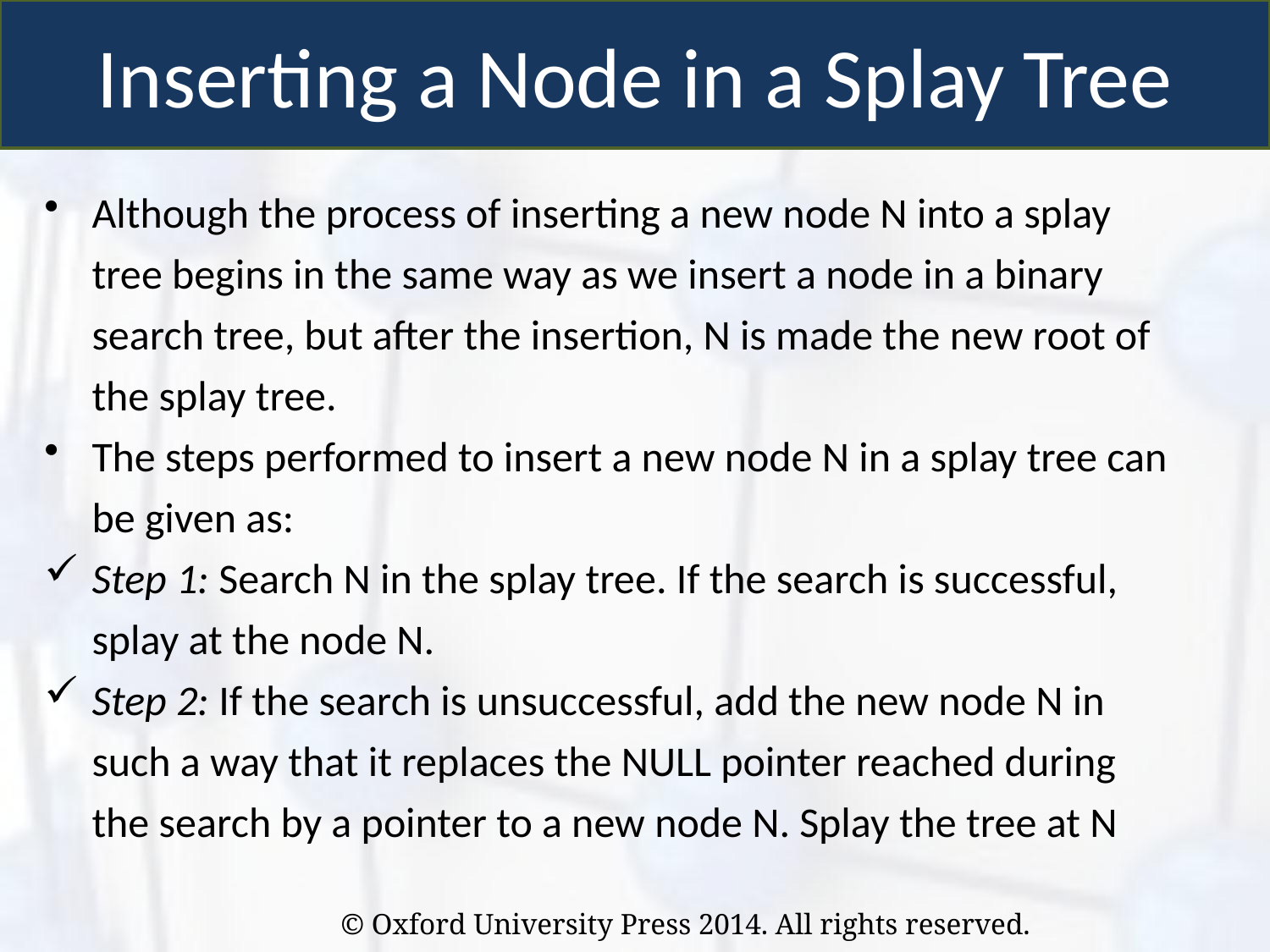

Inserting a Node in a Splay Tree
Although the process of inserting a new node N into a splay tree begins in the same way as we insert a node in a binary search tree, but after the insertion, N is made the new root of the splay tree.
The steps performed to insert a new node N in a splay tree can be given as:
Step 1: Search N in the splay tree. If the search is successful, splay at the node N.
Step 2: If the search is unsuccessful, add the new node N in such a way that it replaces the NULL pointer reached during the search by a pointer to a new node N. Splay the tree at N